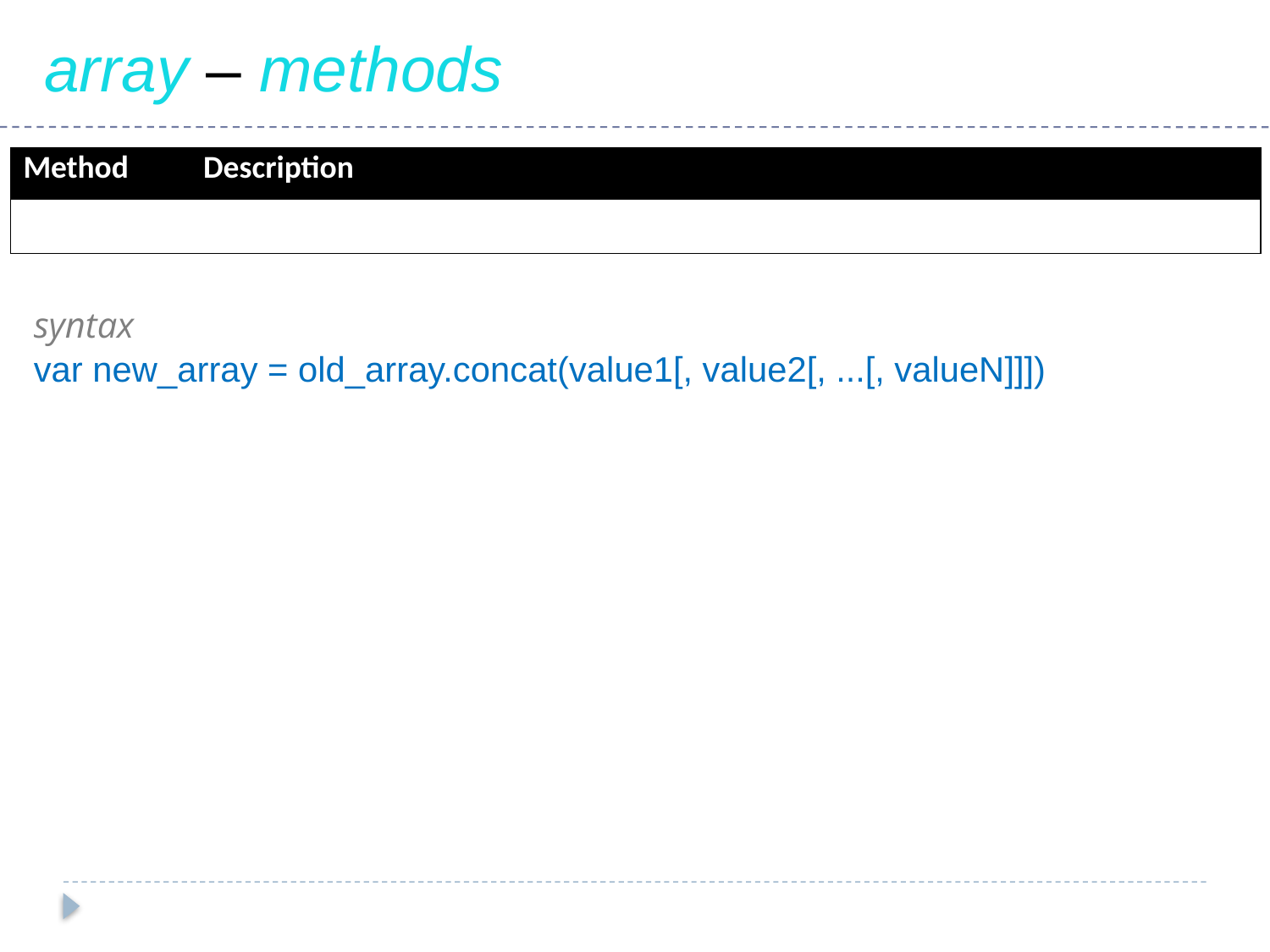

array – methods
| Method | Description |
| --- | --- |
|  |  |
syntax
var new_array = old_array.concat(value1[, value2[, ...[, valueN]]])